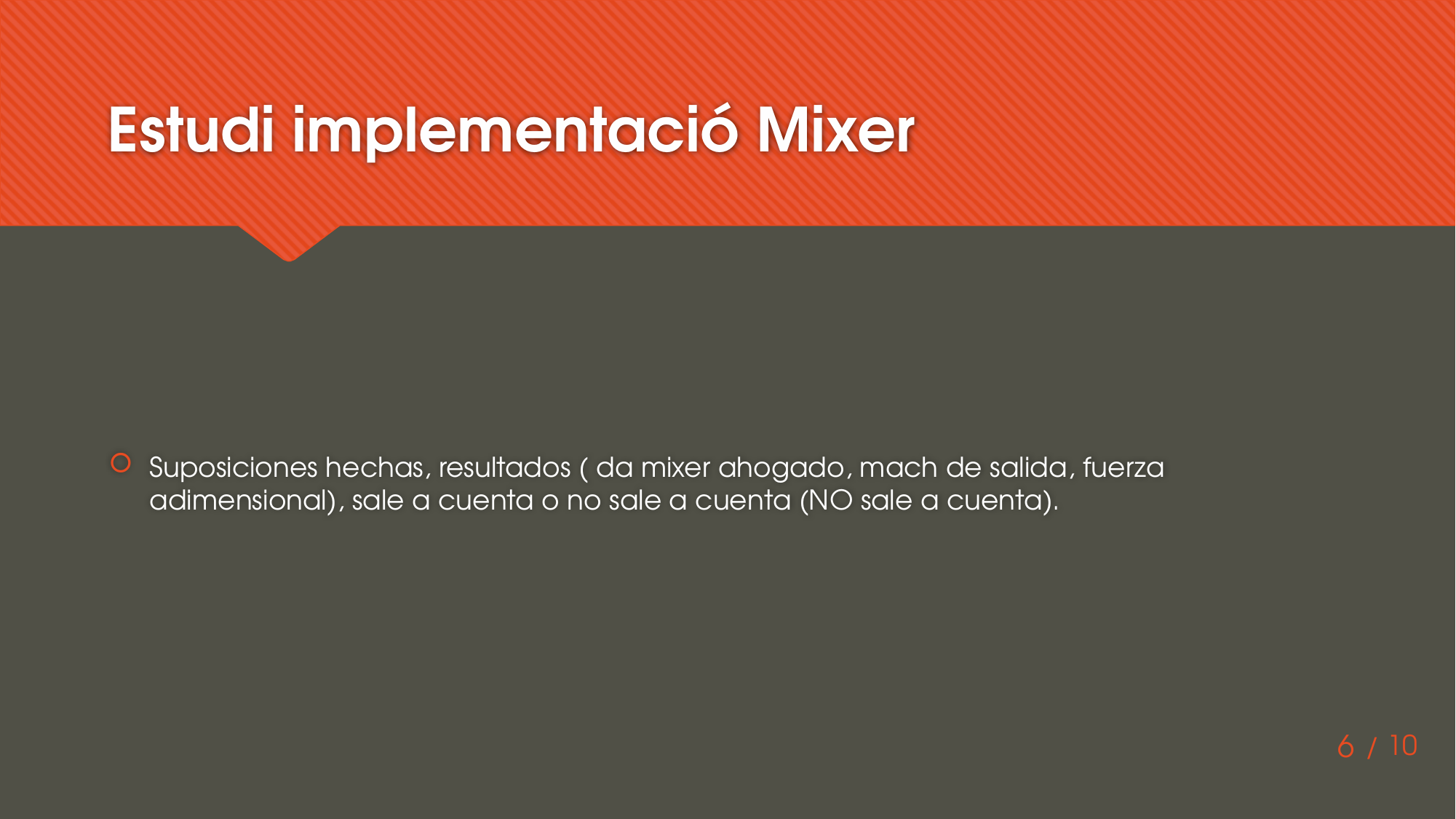

# Estudi implementació Mixer
Suposiciones hechas, resultados ( da mixer ahogado, mach de salida, fuerza adimensional), sale a cuenta o no sale a cuenta (NO sale a cuenta).
6